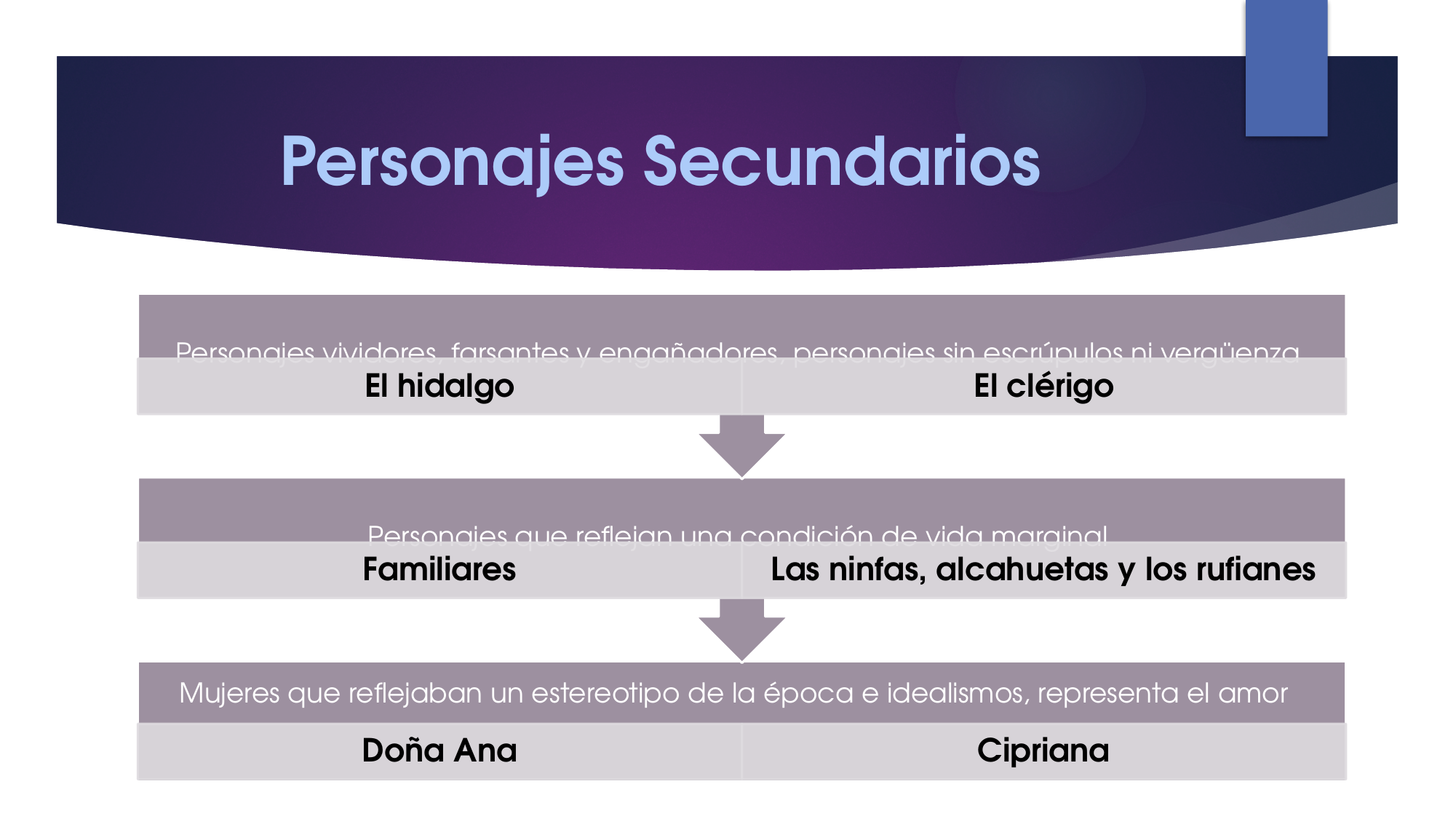

# Personajes Secundarios
Mujeres que reflejaban un estereotipo de la época e idealismos, representa el amor
Doña Ana
Cipriana
Personajes que reflejan una condición de vida marginal
Familiares
Las ninfas, alcahuetas y los rufianes
Personajes vividores, farsantes y engañadores, personajes sin escrúpulos ni vergüenza
El hidalgo
El clérigo